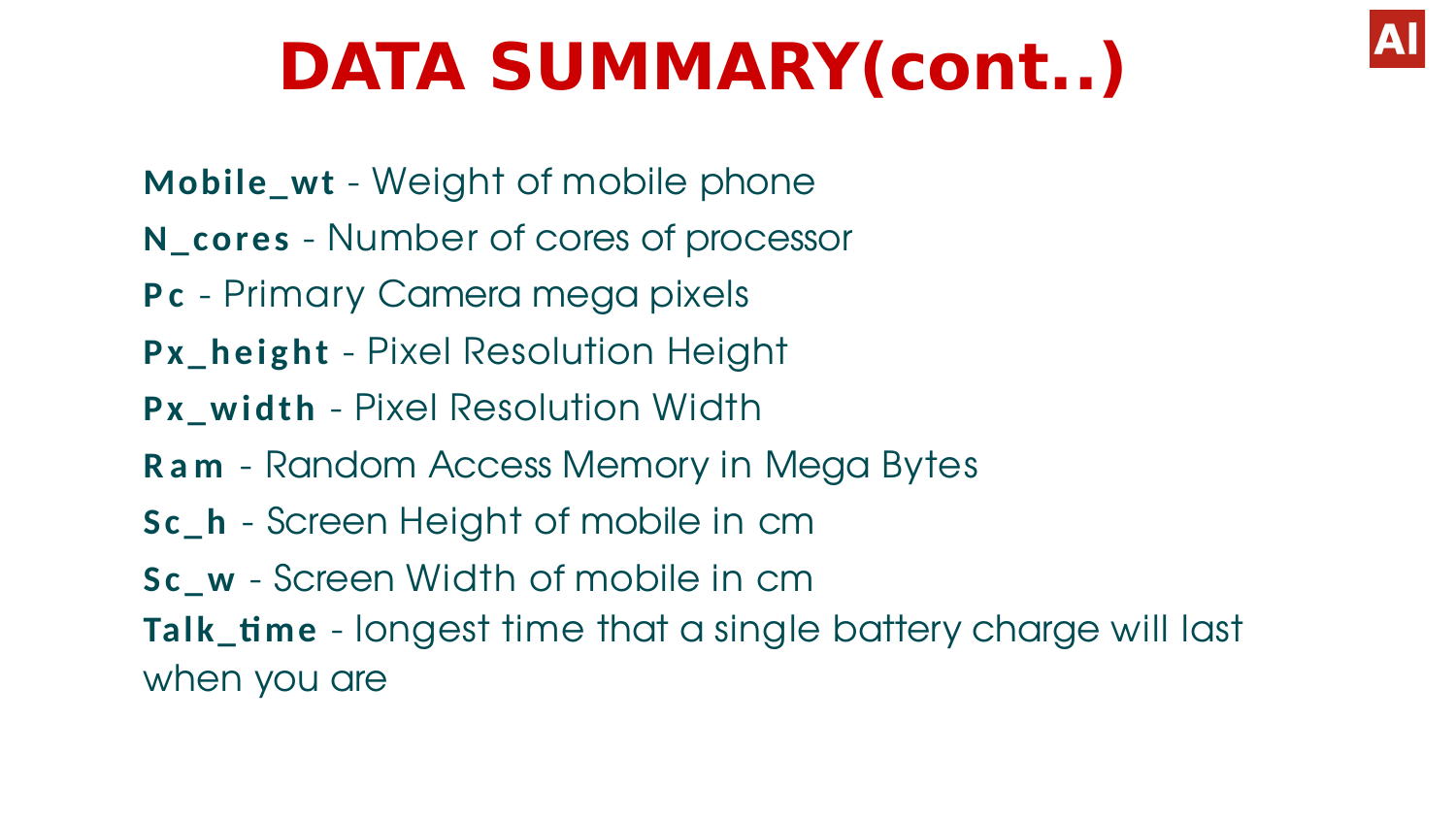

# DATA SUMMARY(cont..)
Mobile_wt - Weight of mobile phone
N_cores - Number of cores of processor
Pc - Primary Camera mega pixels
Px_height - Pixel Resolution Height
Px_width - Pixel Resolution Width
Ram - Random Access Memory in Mega Bytes
Sc_h - Screen Height of mobile in cm
Sc_w - Screen Width of mobile in cm
Talk_time - longest time that a single battery charge will last when you are